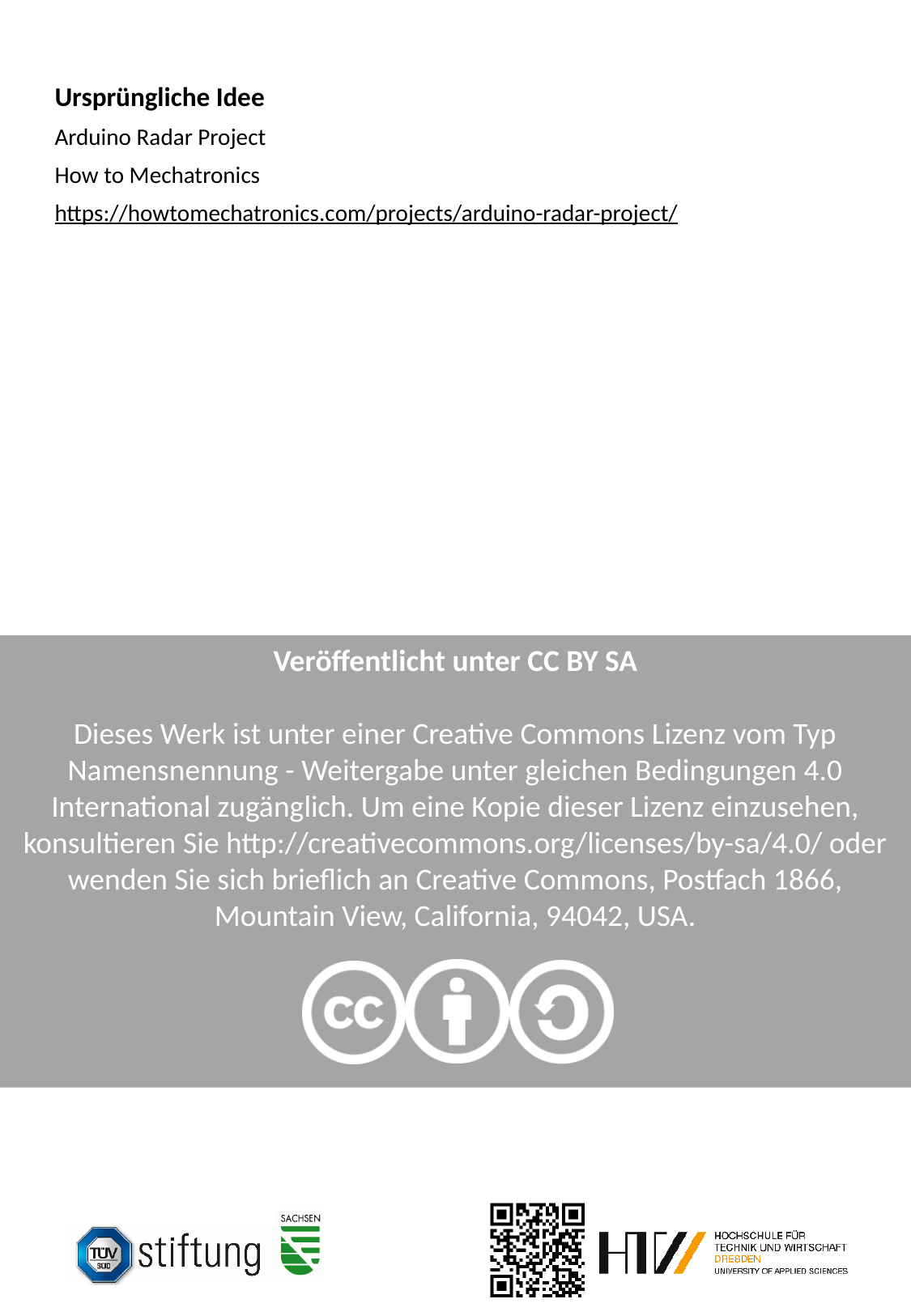

Ursprüngliche Idee
Arduino Radar Project
How to Mechatronics
https://howtomechatronics.com/projects/arduino-radar-project/